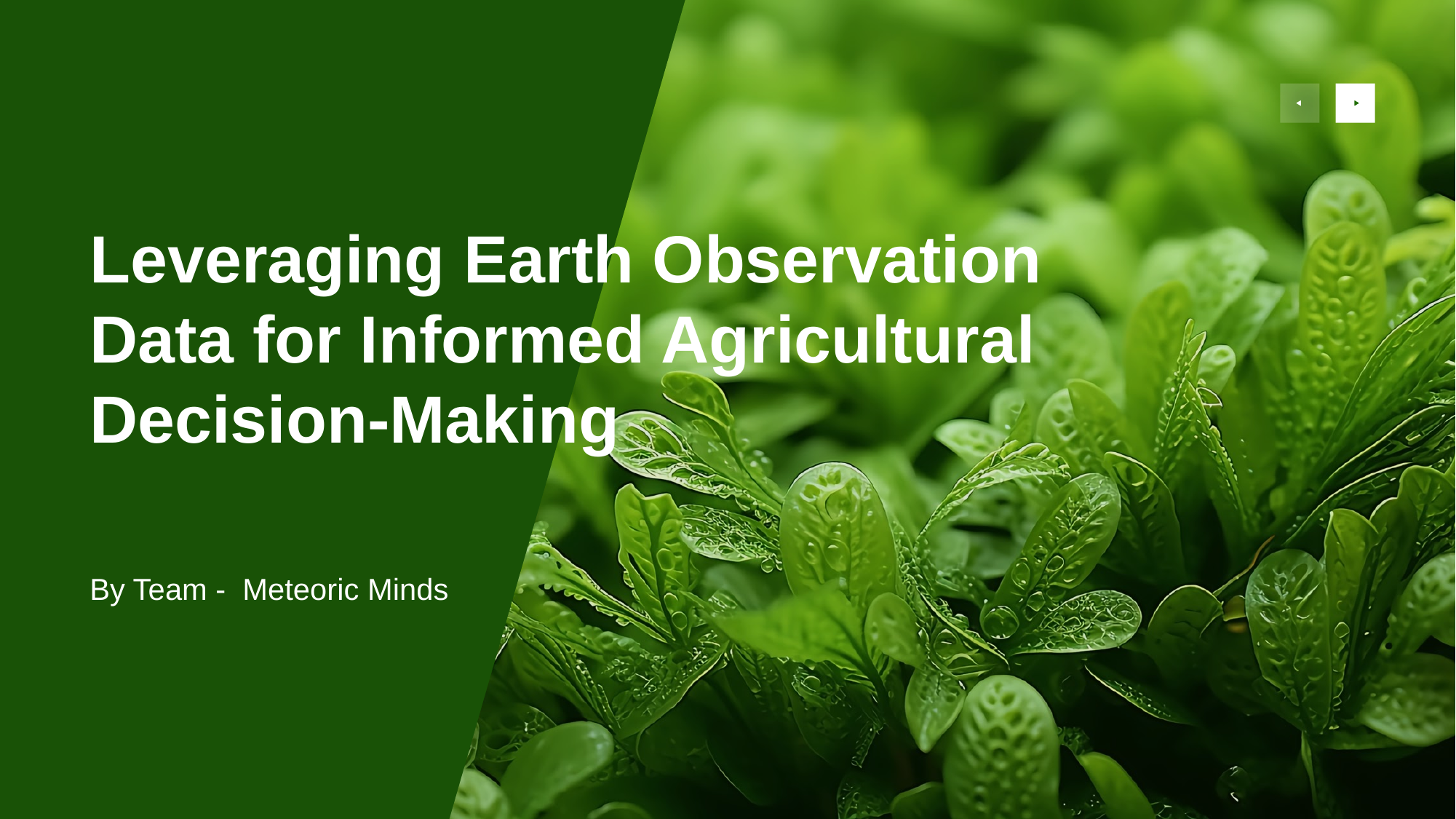

# Leveraging Earth Observation Data for Informed Agricultural Decision-Making
By Team -  Meteoric Minds